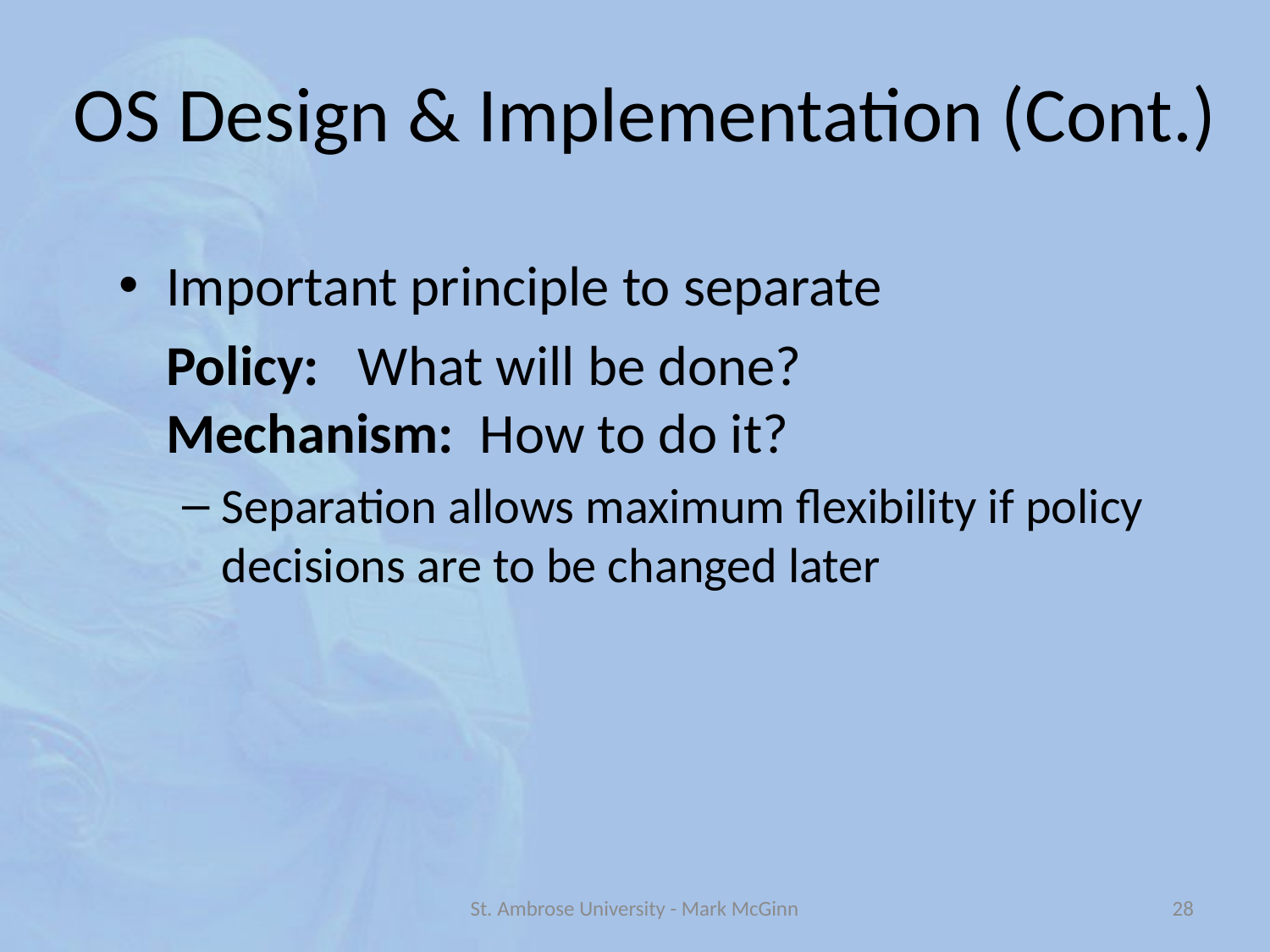

# OS Design & Implementation (Cont.)
Important principle to separate
	Policy:   What will be done?
Mechanism:  How to do it?
Separation allows maximum flexibility if policy decisions are to be changed later

St. Ambrose University - Mark McGinn
28